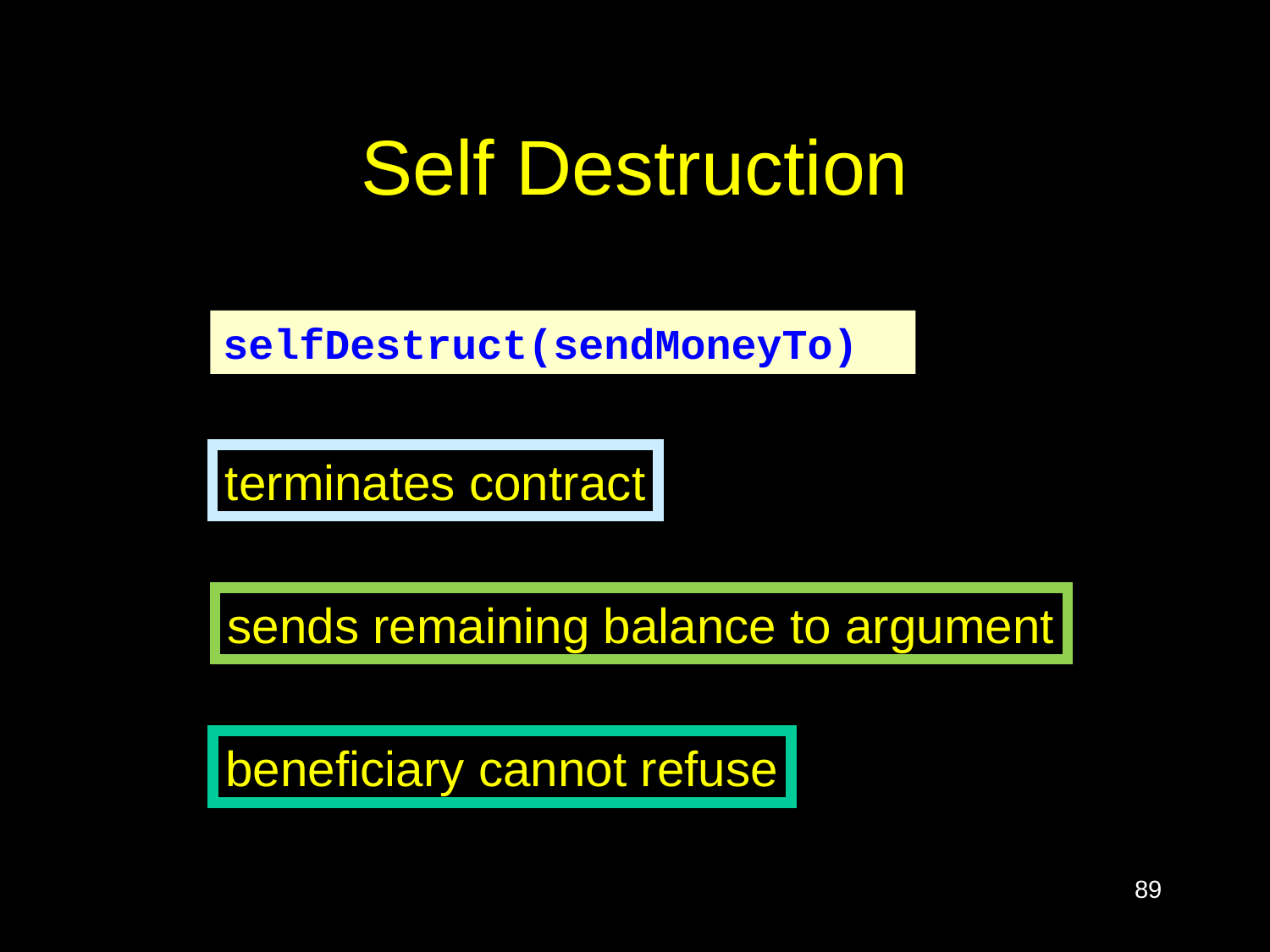

# Self Destruction
selfDestruct(sendMoneyTo)
terminates contract
sends remaining balance to argument
beneficiary cannot refuse
89